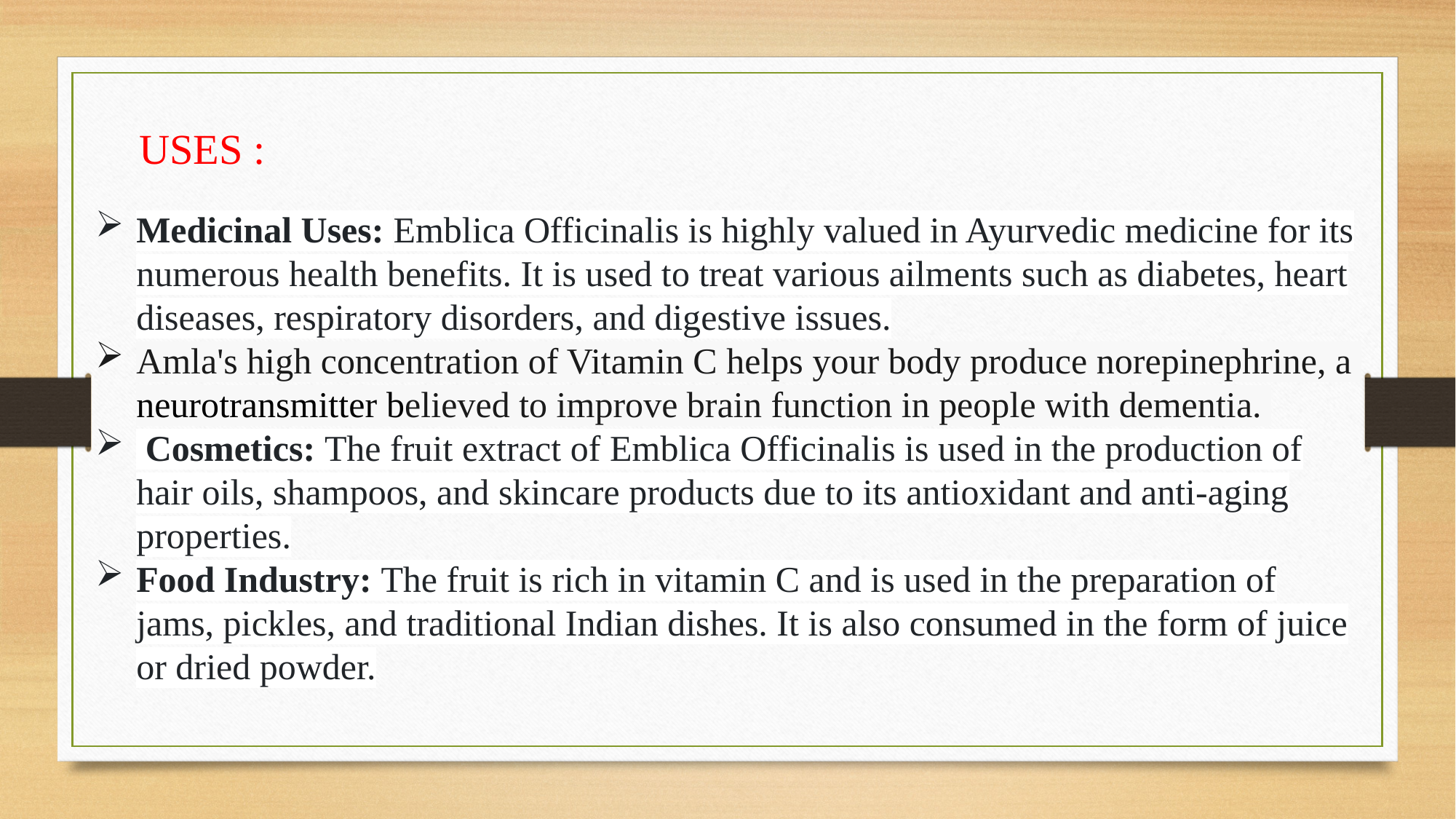

USES :
Medicinal Uses: Emblica Officinalis is highly valued in Ayurvedic medicine for its numerous health benefits. It is used to treat various ailments such as diabetes, heart diseases, respiratory disorders, and digestive issues.
Amla's high concentration of Vitamin C helps your body produce norepinephrine, a neurotransmitter believed to improve brain function in people with dementia.
 Cosmetics: The fruit extract of Emblica Officinalis is used in the production of hair oils, shampoos, and skincare products due to its antioxidant and anti-aging properties.
Food Industry: The fruit is rich in vitamin C and is used in the preparation of jams, pickles, and traditional Indian dishes. It is also consumed in the form of juice or dried powder.